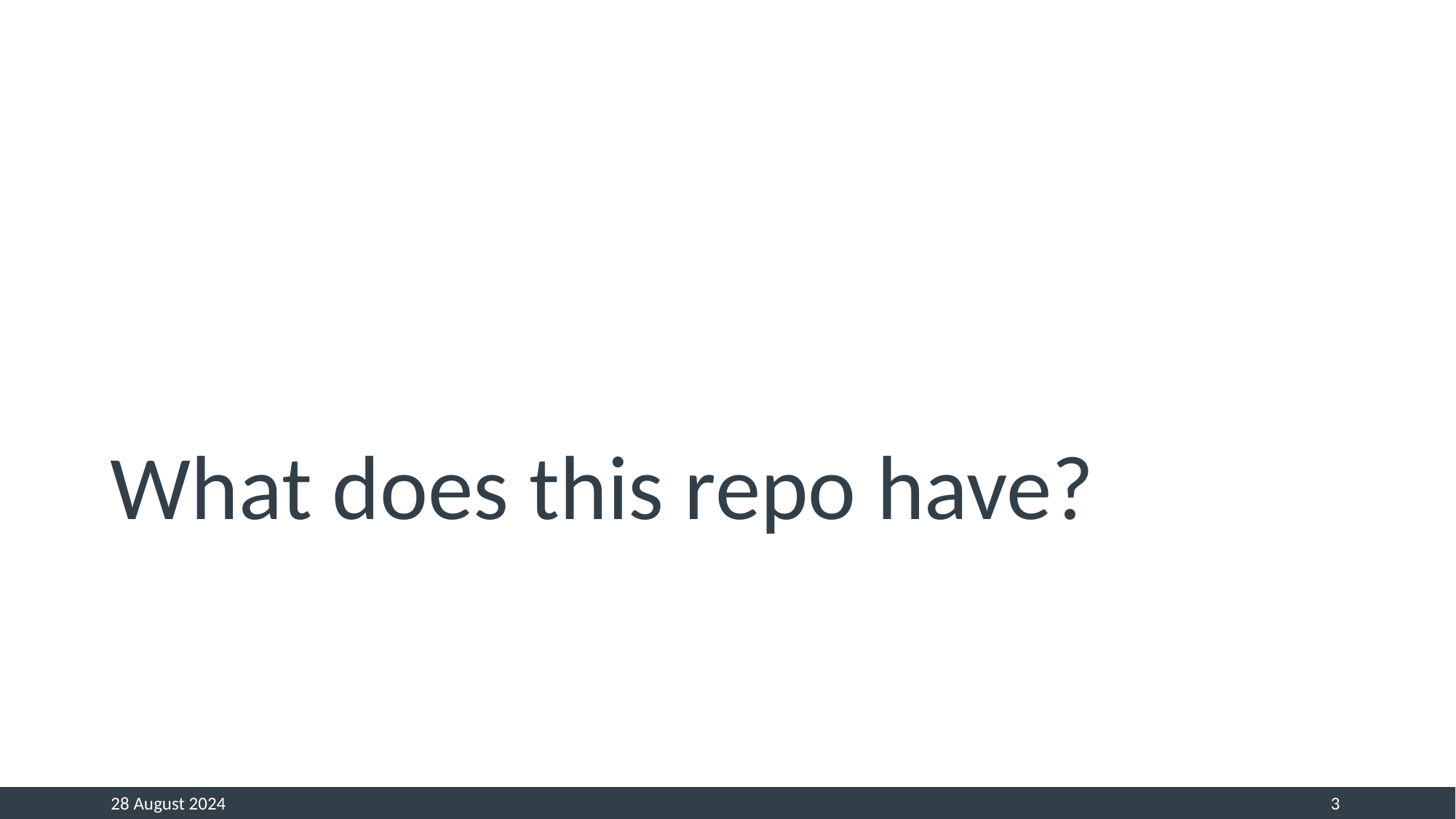

# What does this repo have?

28 August 2024
3